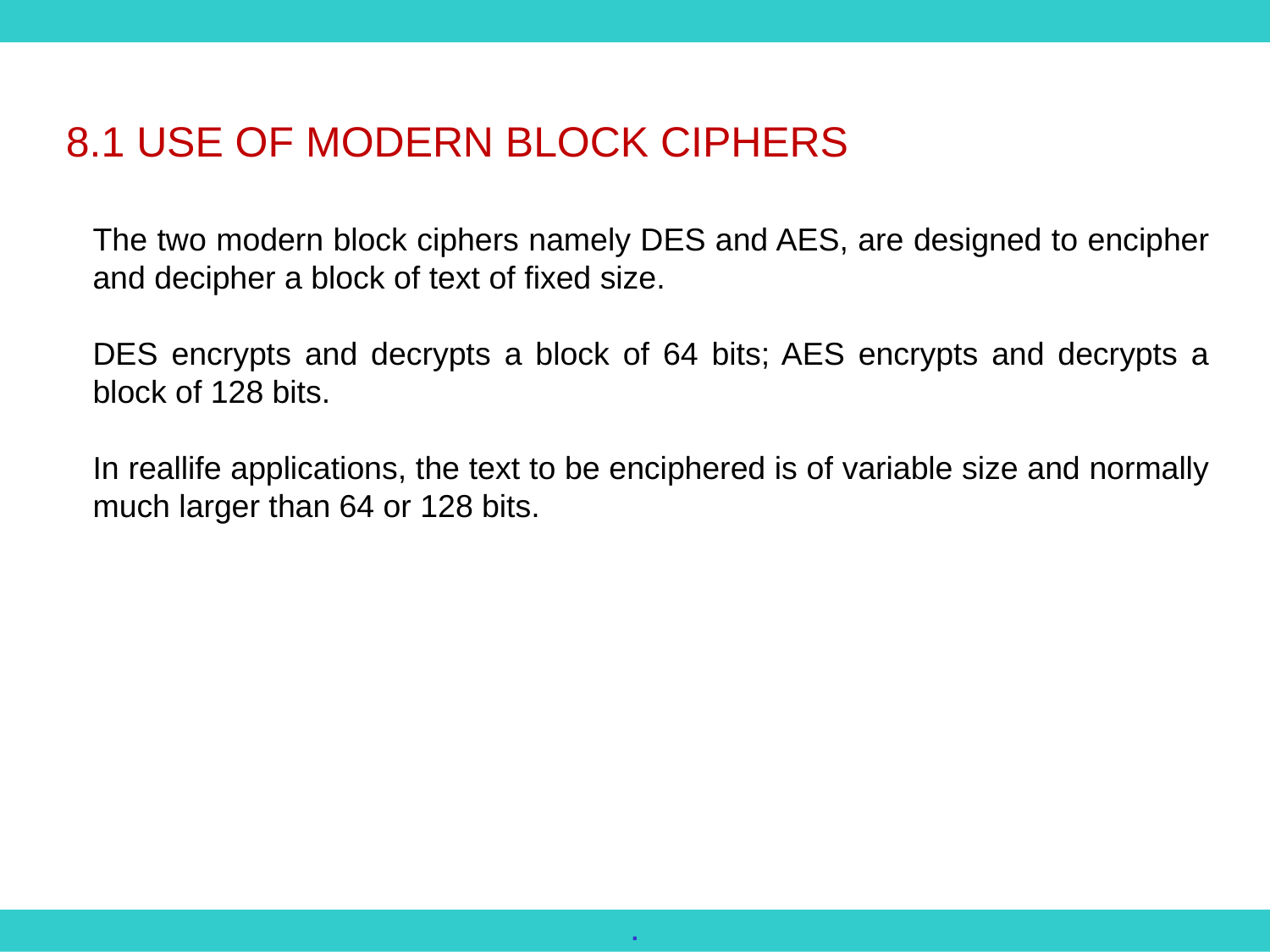

8.1 USE OF MODERN BLOCK CIPHERS
The two modern block ciphers namely DES and AES, are designed to encipher and decipher a block of text of fixed size.

DES encrypts and decrypts a block of 64 bits; AES encrypts and decrypts a block of 128 bits.

In reallife applications, the text to be enciphered is of variable size and normally much larger than 64 or 128 bits.

.